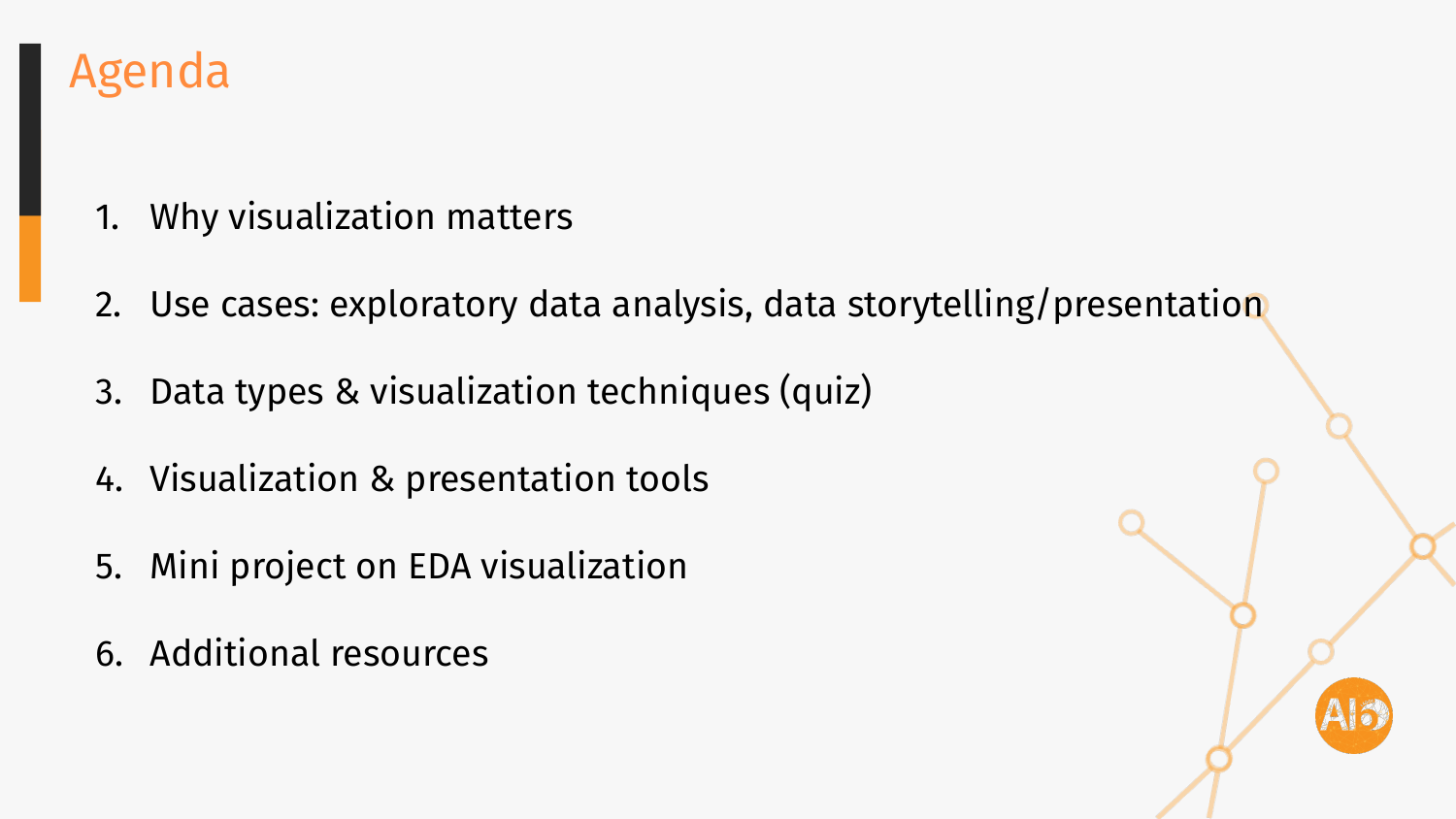

# Agenda
Why visualization matters
Use cases: exploratory data analysis, data storytelling/presentation
Data types & visualization techniques (quiz)
Visualization & presentation tools
Mini project on EDA visualization
Additional resources